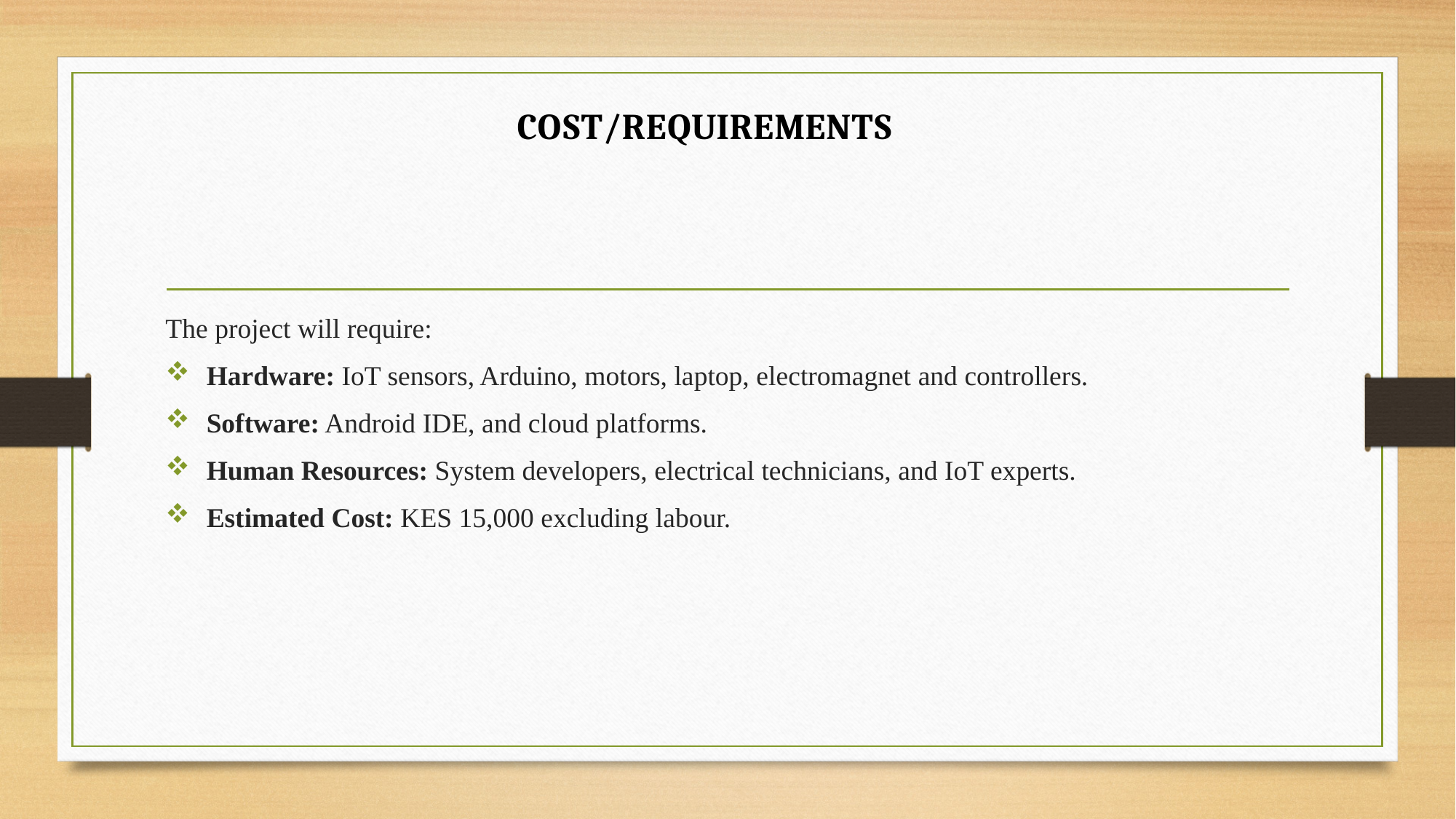

COST/REQUIREMENTS
The project will require:
Hardware: IoT sensors, Arduino, motors, laptop, electromagnet and controllers.
Software: Android IDE, and cloud platforms.
Human Resources: System developers, electrical technicians, and IoT experts.
Estimated Cost: KES 15,000 excluding labour.